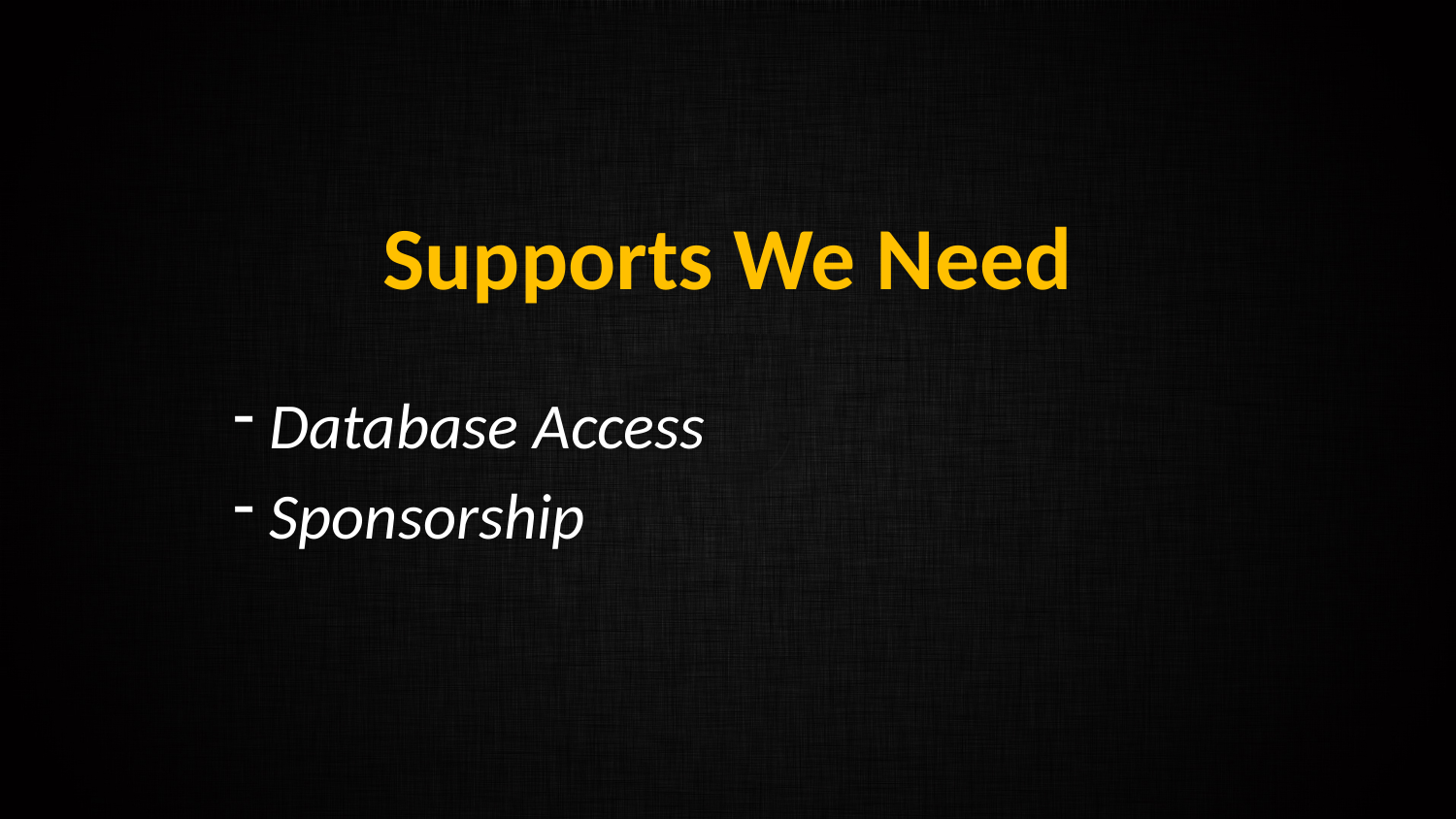

# Supports We Need
 Database Access
 Sponsorship